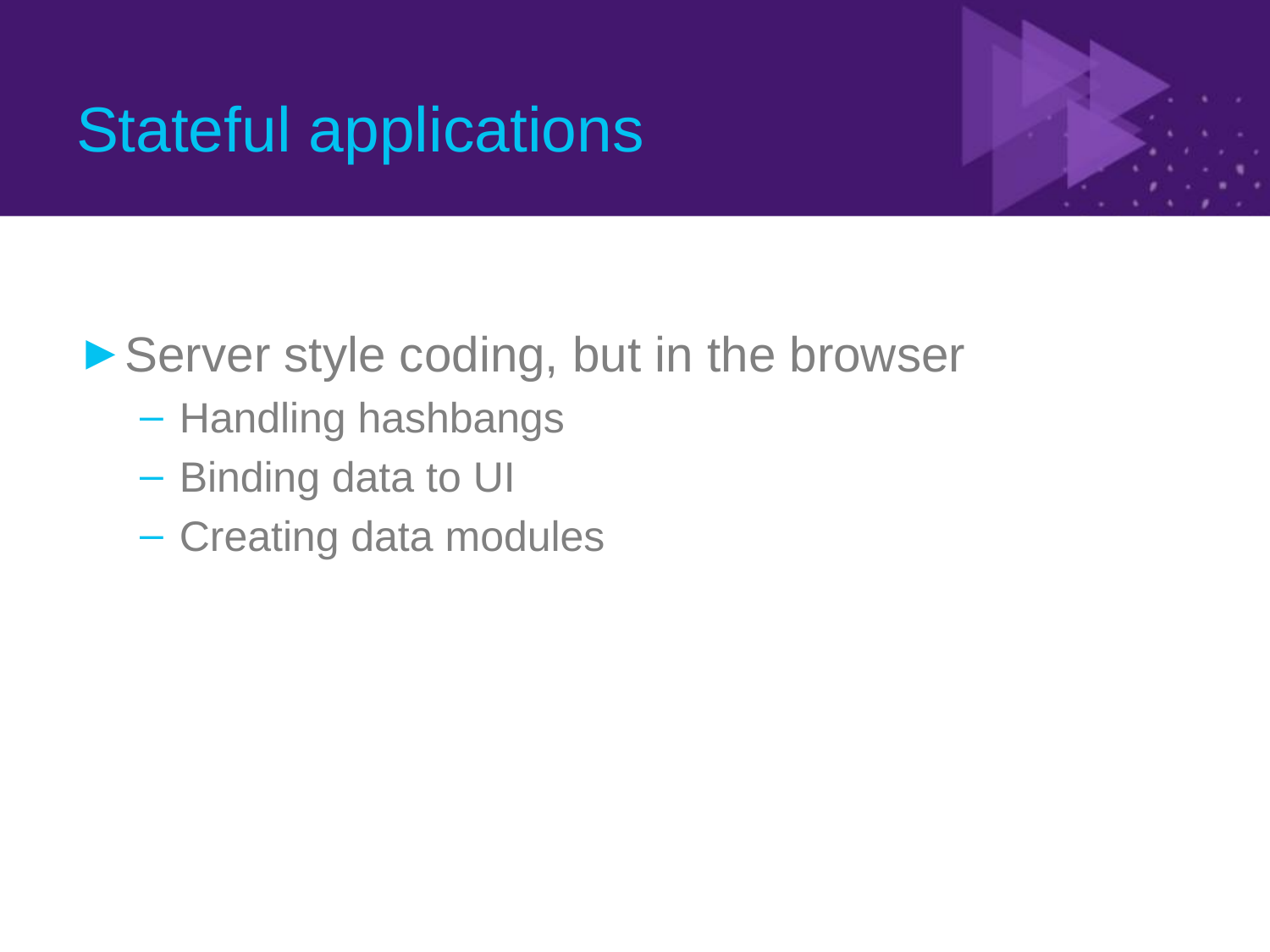

# Stateful applications
Server style coding, but in the browser
Handling hashbangs
Binding data to UI
Creating data modules